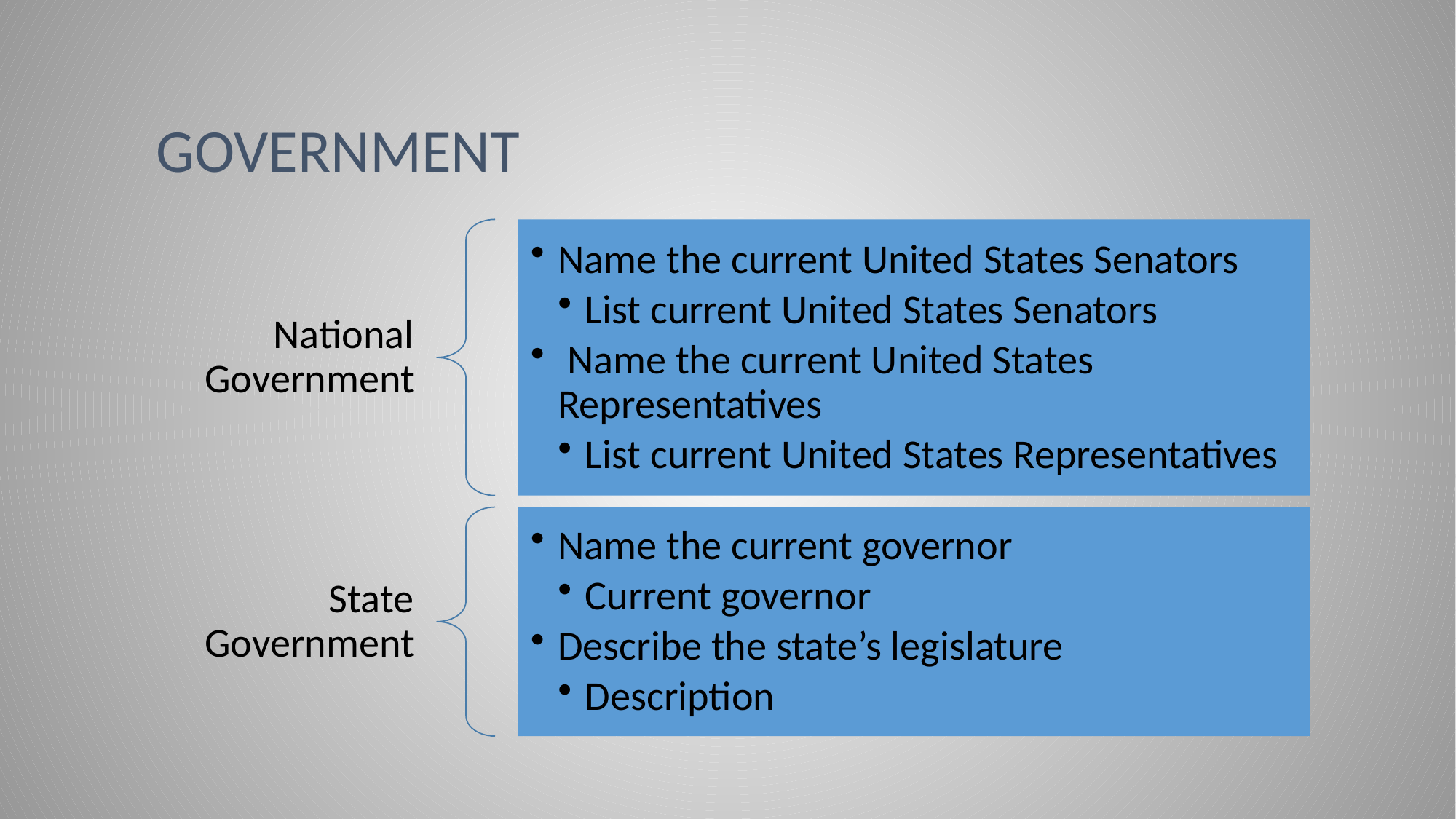

# Government
National Government
Name the current United States Senators
List current United States Senators
 Name the current United States Representatives
List current United States Representatives
State Government
Name the current governor
Current governor
Describe the state’s legislature
Description